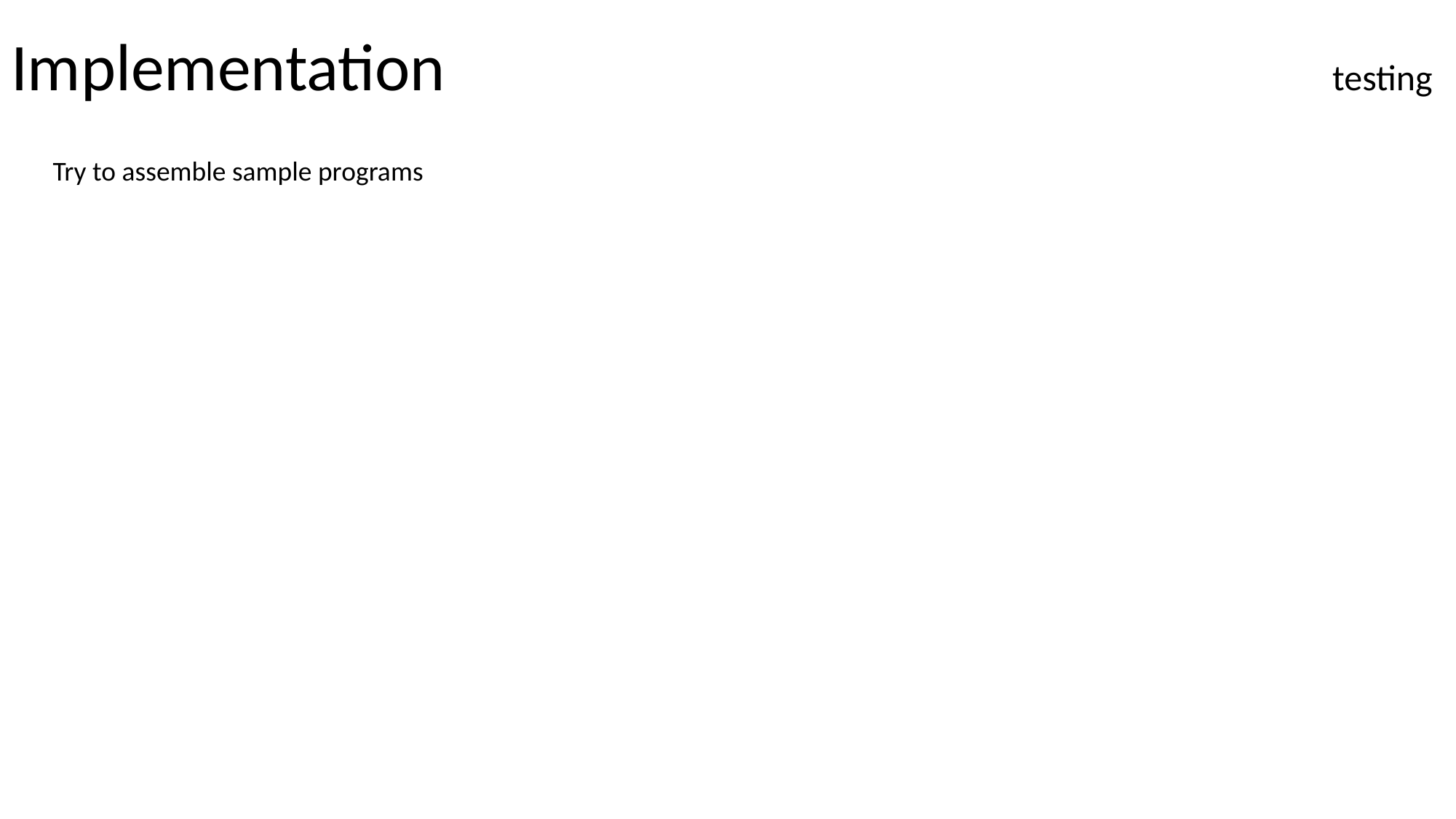

# Implementation								        testing
Try to assemble sample programs

Check correctness with the supplied assembler

	Use your assembler’s output as the compare file